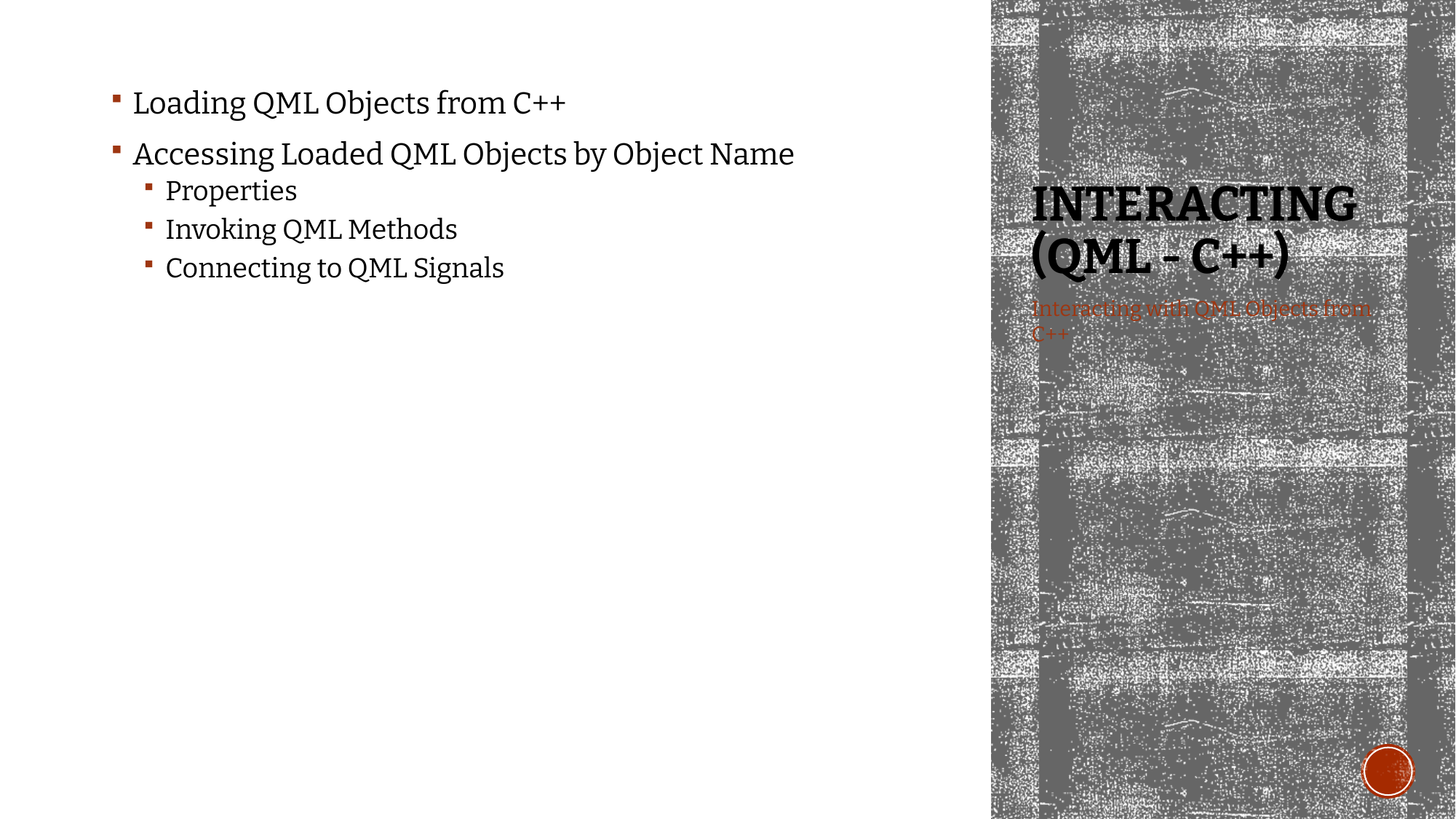

Loading QML Objects from C++
Accessing Loaded QML Objects by Object Name
Properties
Invoking QML Methods
Connecting to QML Signals

# Interacting (QML - C++)
Interacting with QML Objects from C++